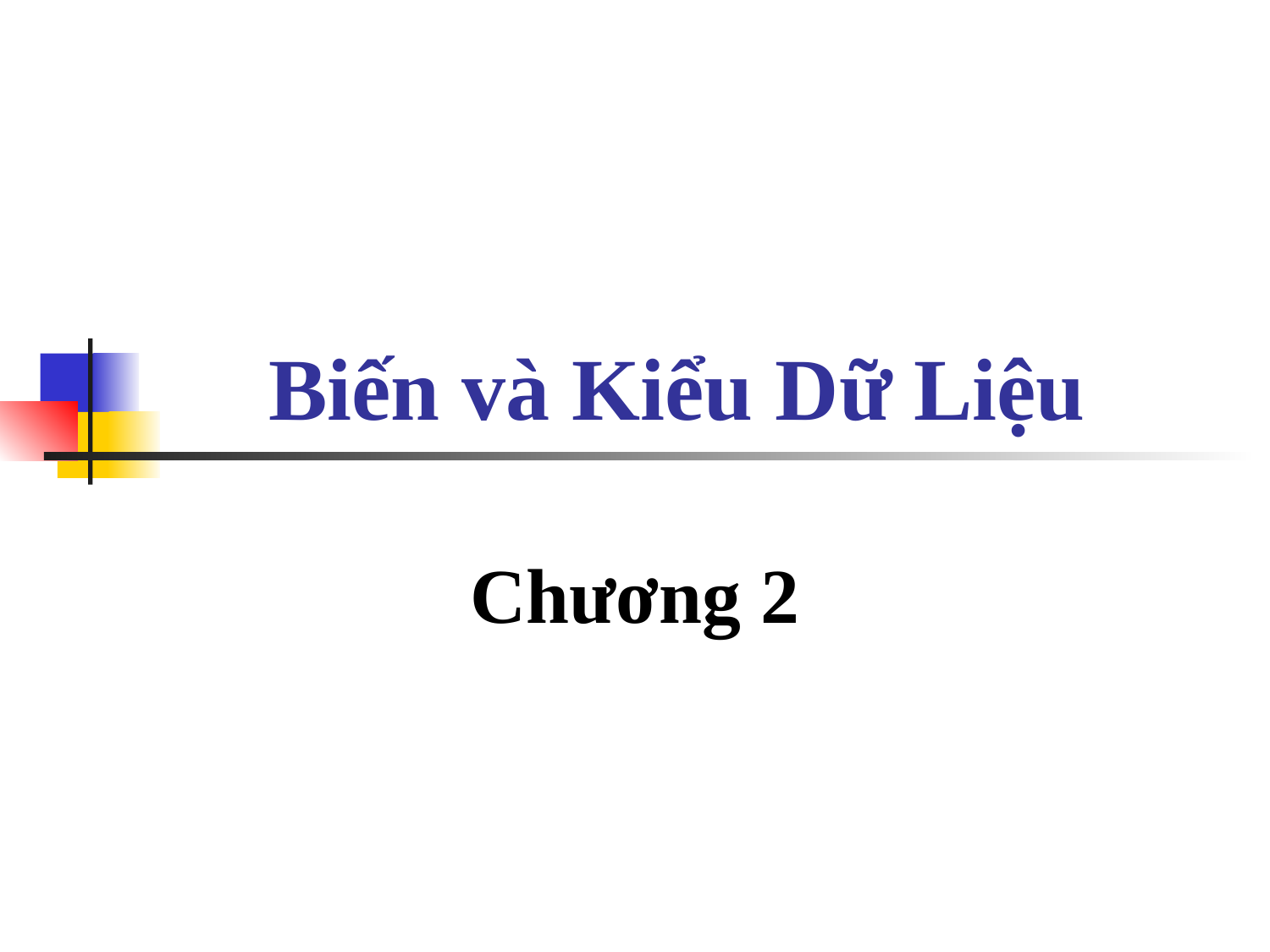

# Biến và Kiểu Dữ Liệu
Chương 2